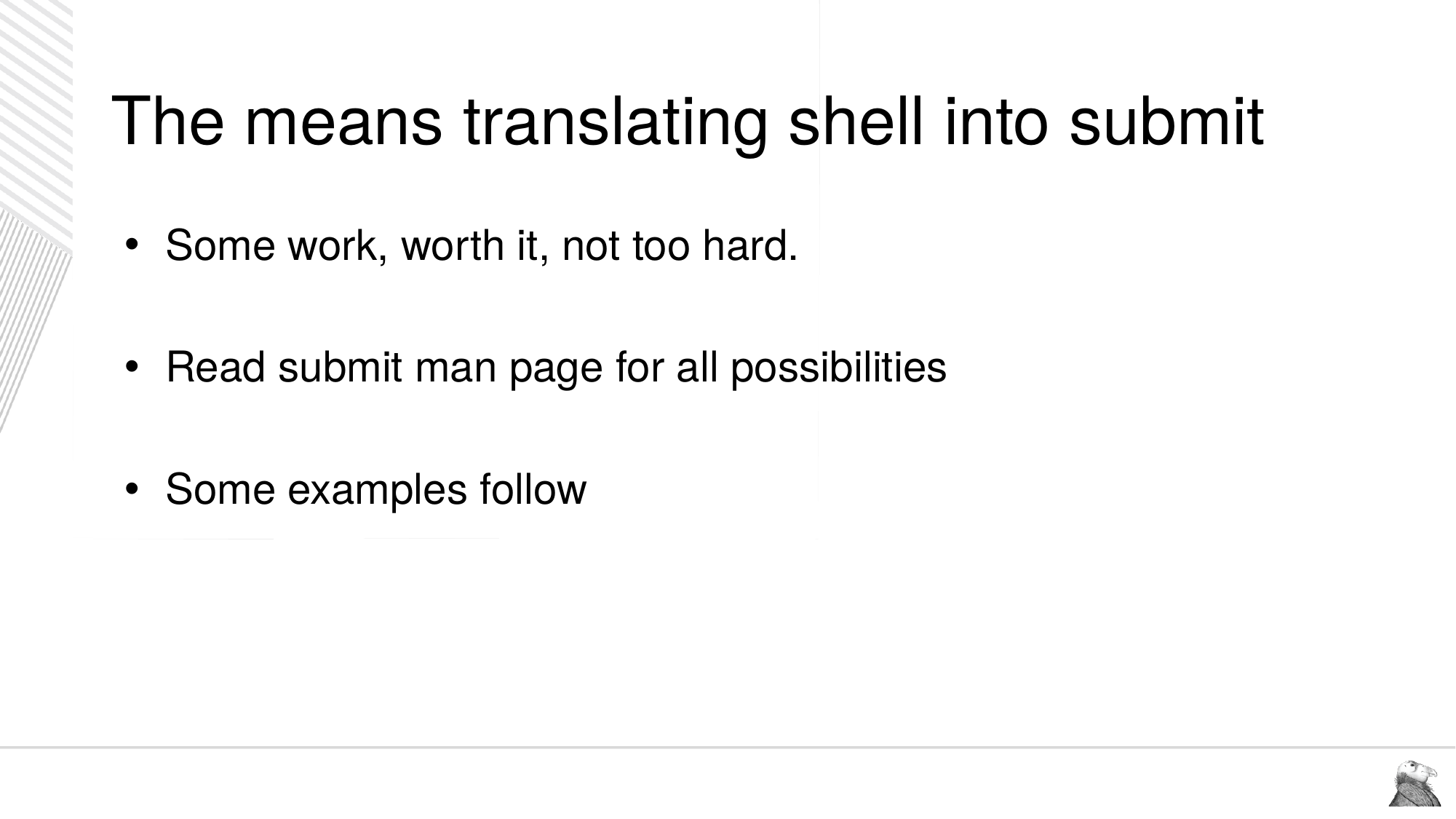

# The means translating shell into submit
Some work, worth it, not too hard.

Read submit man page for all possibilities

Some examples follow